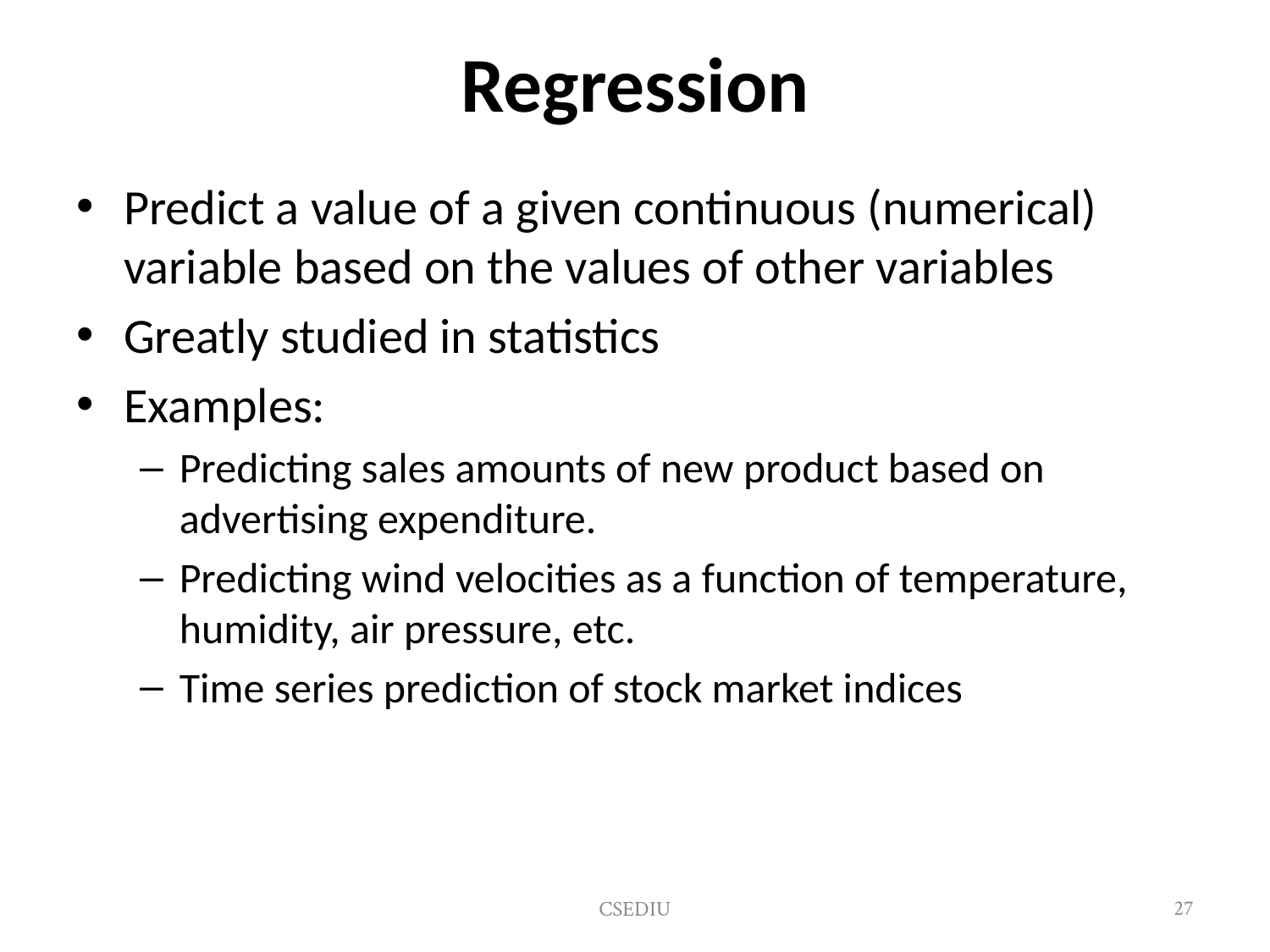

# Regression
Predict a value of a given continuous (numerical) variable based on the values of other variables
Greatly studied in statistics
Examples:
Predicting sales amounts of new product based on advertising expenditure.
Predicting wind velocities as a function of temperature, humidity, air pressure, etc.
Time series prediction of stock market indices
CSEDIU
27